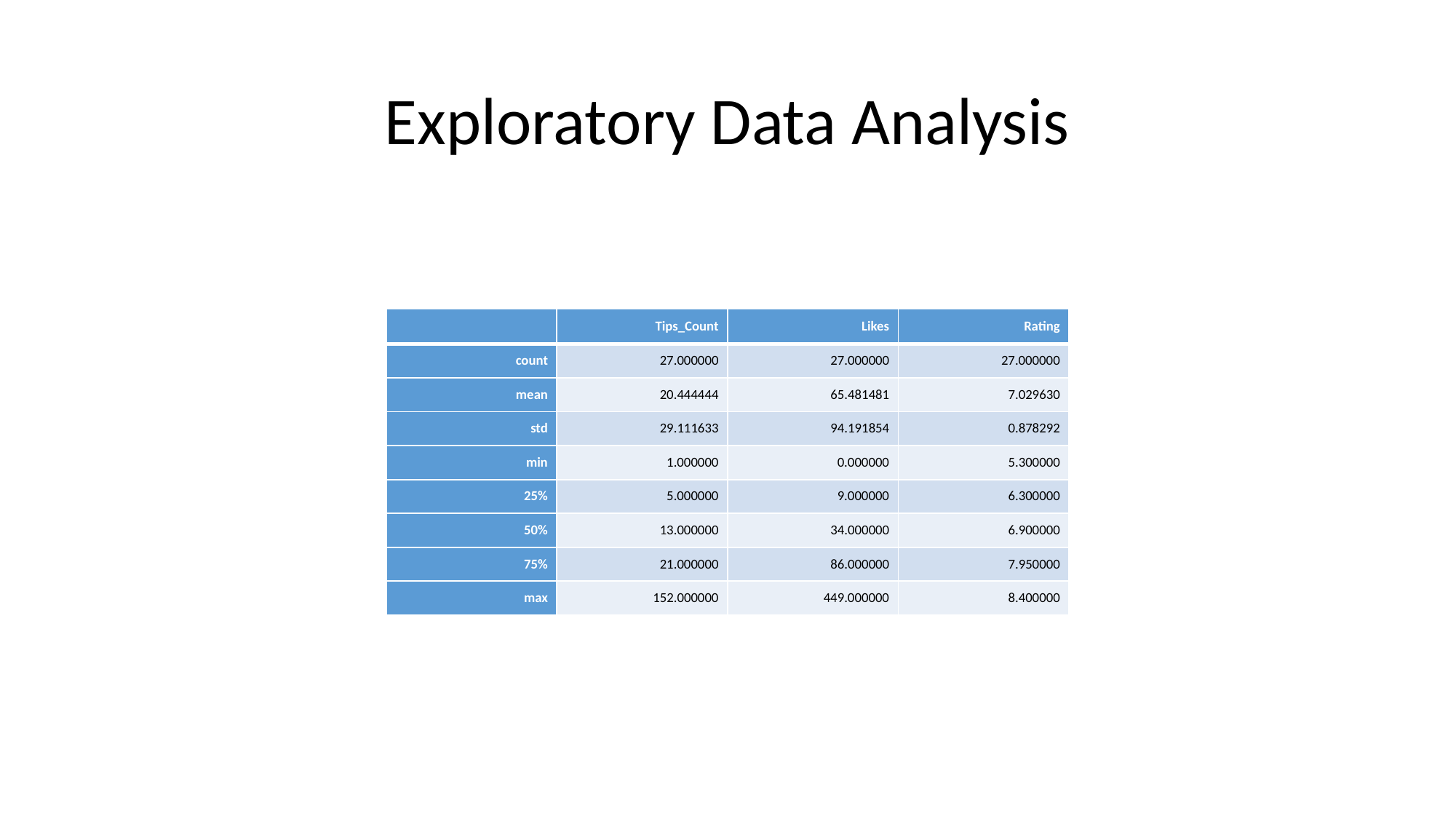

# Exploratory Data Analysis
|  | Tips\_Count | Likes | Rating |
| --- | --- | --- | --- |
| count | 27.000000 | 27.000000 | 27.000000 |
| mean | 20.444444 | 65.481481 | 7.029630 |
| std | 29.111633 | 94.191854 | 0.878292 |
| min | 1.000000 | 0.000000 | 5.300000 |
| 25% | 5.000000 | 9.000000 | 6.300000 |
| 50% | 13.000000 | 34.000000 | 6.900000 |
| 75% | 21.000000 | 86.000000 | 7.950000 |
| max | 152.000000 | 449.000000 | 8.400000 |